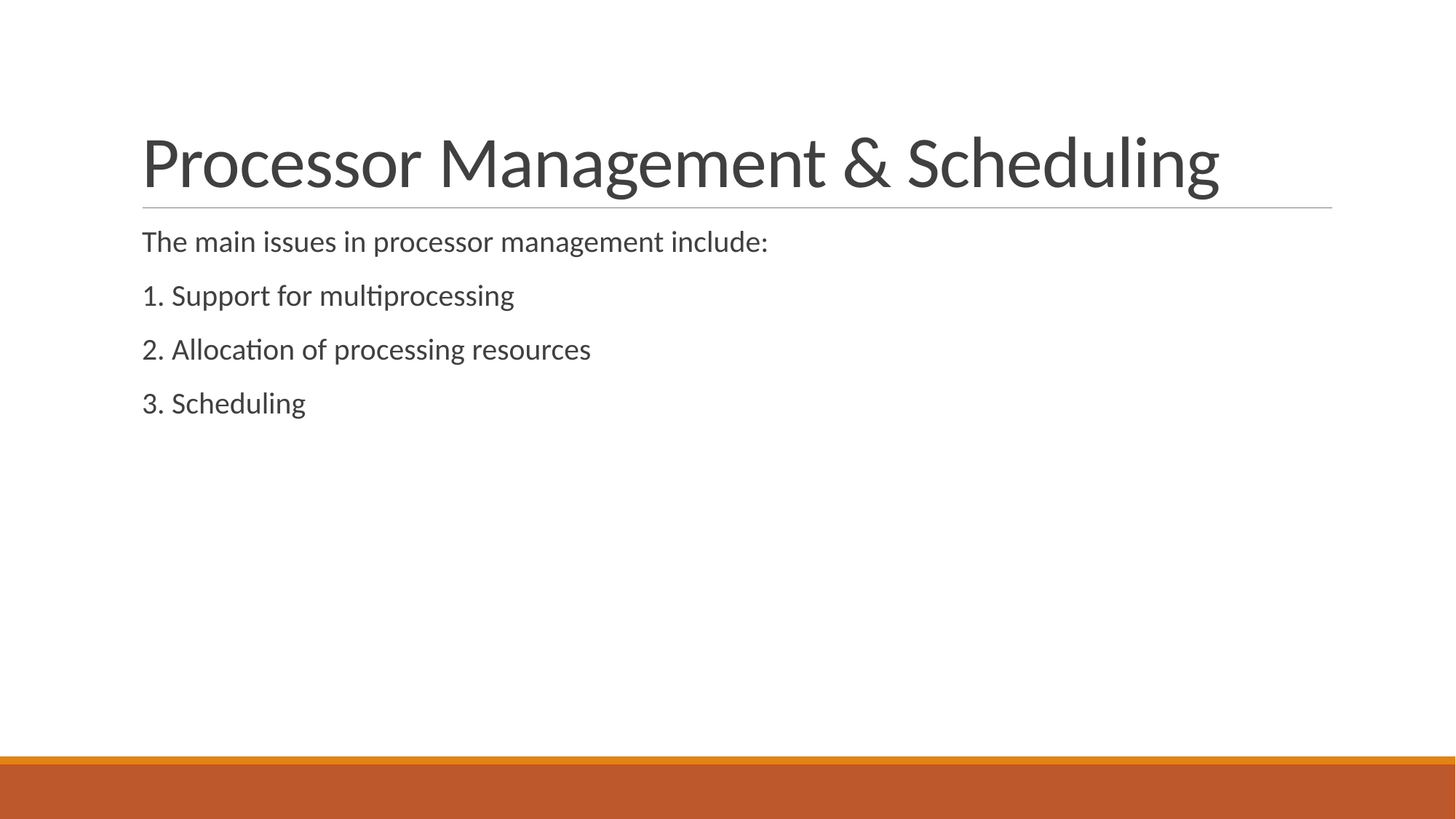

# Processor Management & Scheduling
The main issues in processor management include:
1. Support for multiprocessing
2. Allocation of processing resources
3. Scheduling